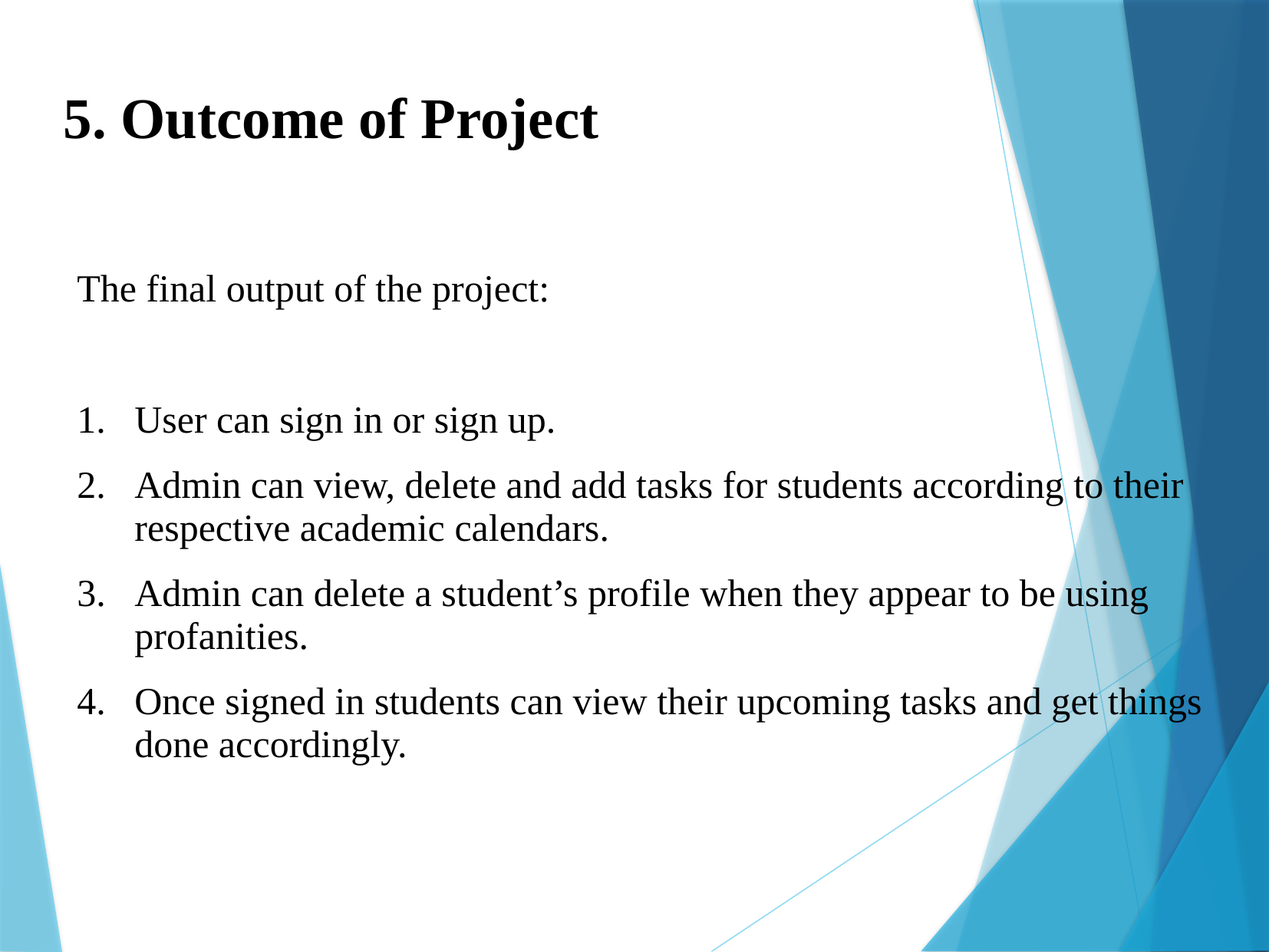

5. Outcome of Project

The final output of the project:

User can sign in or sign up.
Admin can view, delete and add tasks for students according to their respective academic calendars.
Admin can delete a student’s profile when they appear to be using profanities.
Once signed in students can view their upcoming tasks and get things done accordingly.